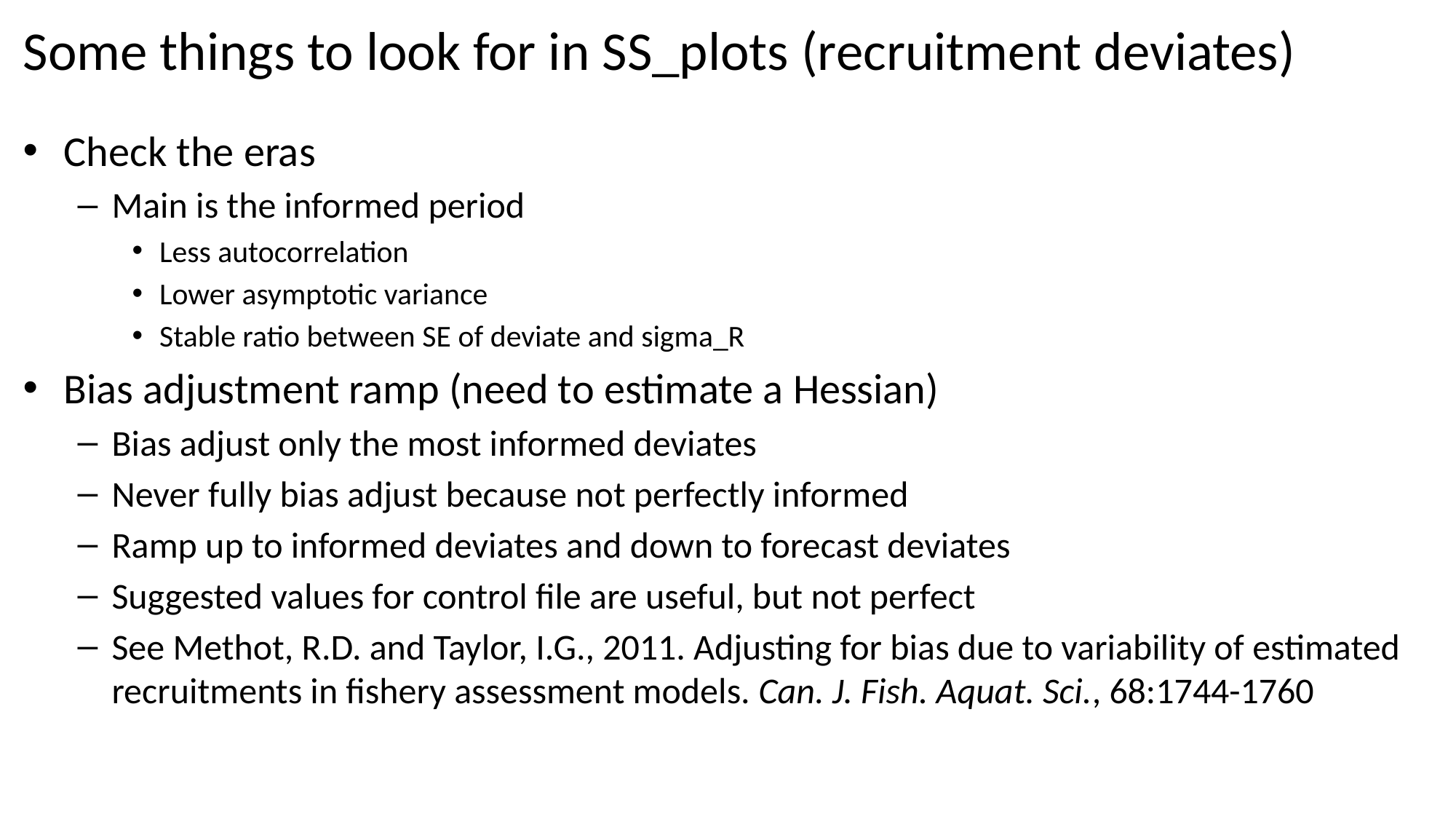

# Some things to look for in SS_plots (recruitment deviates)
Check the eras
Main is the informed period
Less autocorrelation
Lower asymptotic variance
Stable ratio between SE of deviate and sigma_R
Bias adjustment ramp (need to estimate a Hessian)
Bias adjust only the most informed deviates
Never fully bias adjust because not perfectly informed
Ramp up to informed deviates and down to forecast deviates
Suggested values for control file are useful, but not perfect
See Methot, R.D. and Taylor, I.G., 2011. Adjusting for bias due to variability of estimated recruitments in fishery assessment models. Can. J. Fish. Aquat. Sci., 68:1744-1760